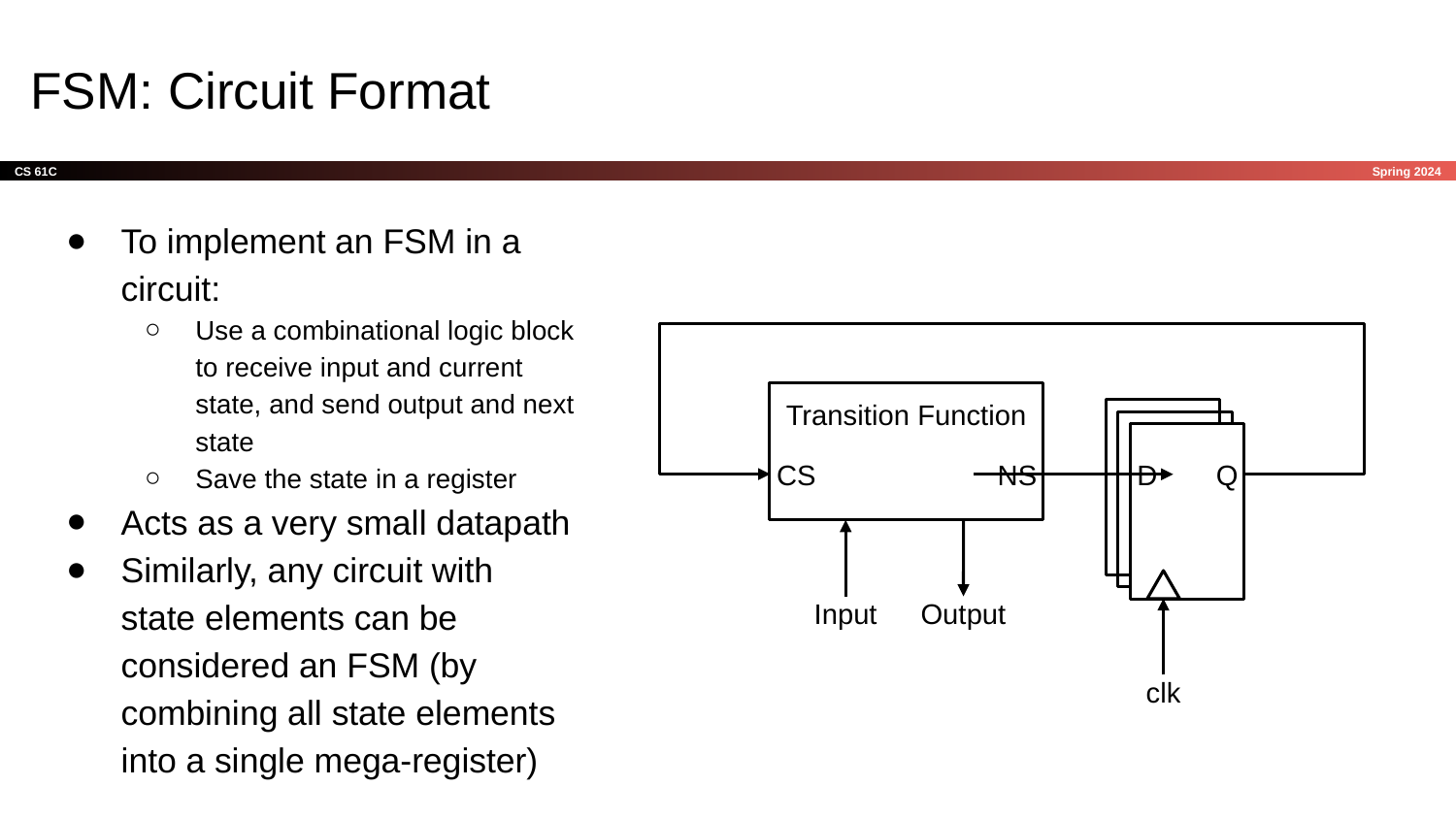

# FSM: Circuit Format
To implement an FSM in a circuit:
Use a combinational logic block to receive input and current state, and send output and next state
Save the state in a register
Acts as a very small datapath
Similarly, any circuit with state elements can be considered an FSM (by combining all state elements into a single mega-register)

Transition Function

CS
NS
D
Q

Input
Output
clk